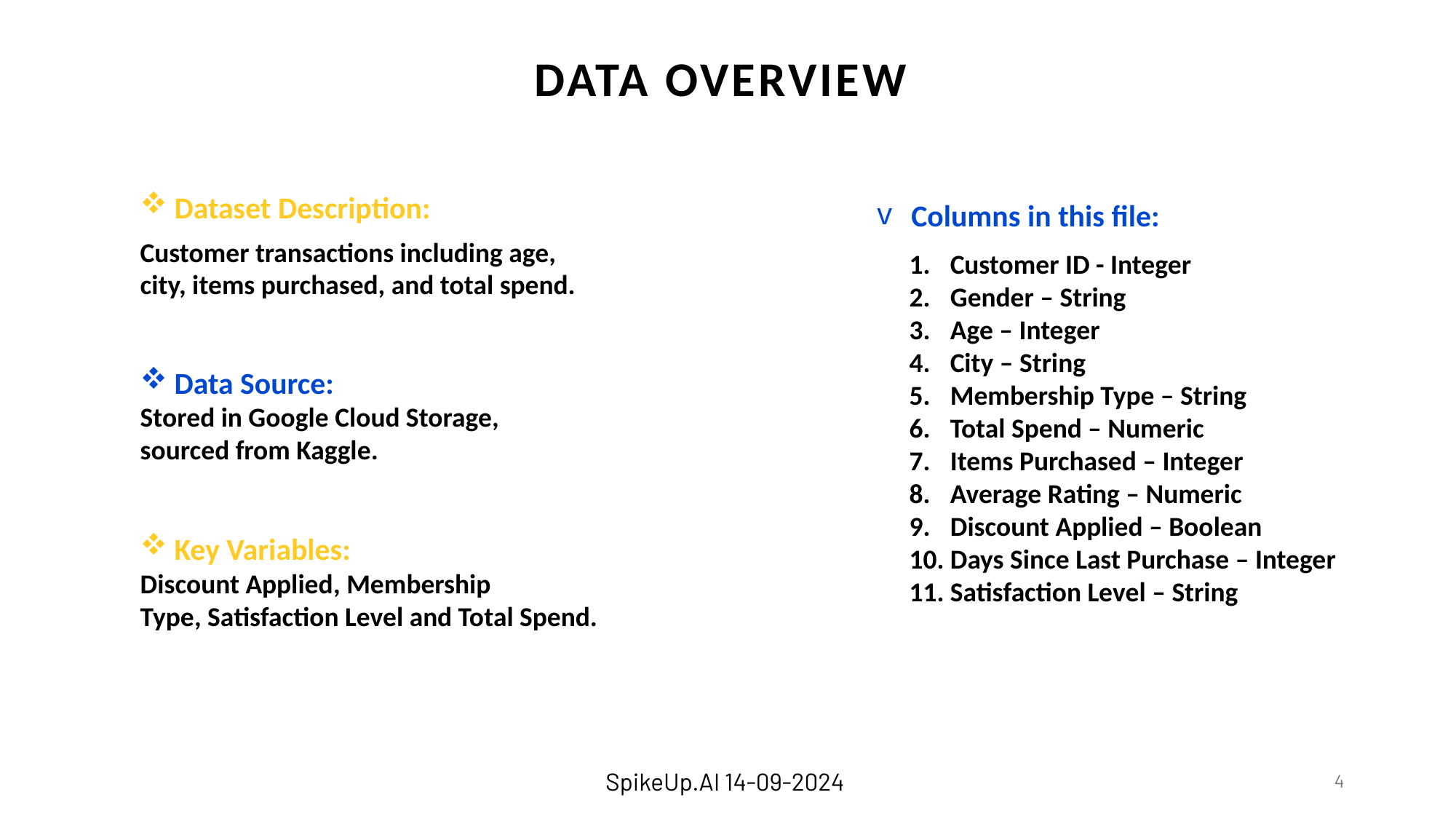

Data Overview
Dataset Description:
Customer transactions including age, city, items purchased, and total spend.
Columns in this file:​
Customer ID - Integer
Gender – String
Age – Integer
City – String
Membership Type – String
Total Spend – Numeric
Items Purchased – Integer
Average Rating – Numeric
Discount Applied – Boolean
Days Since Last Purchase – Integer
Satisfaction Level – String
Data Source:
Stored in Google Cloud Storage, sourced from Kaggle.
Key Variables:
Discount Applied, Membership Type, Satisfaction Level and Total Spend.
SpikeUp.AI 14-09-2024
4